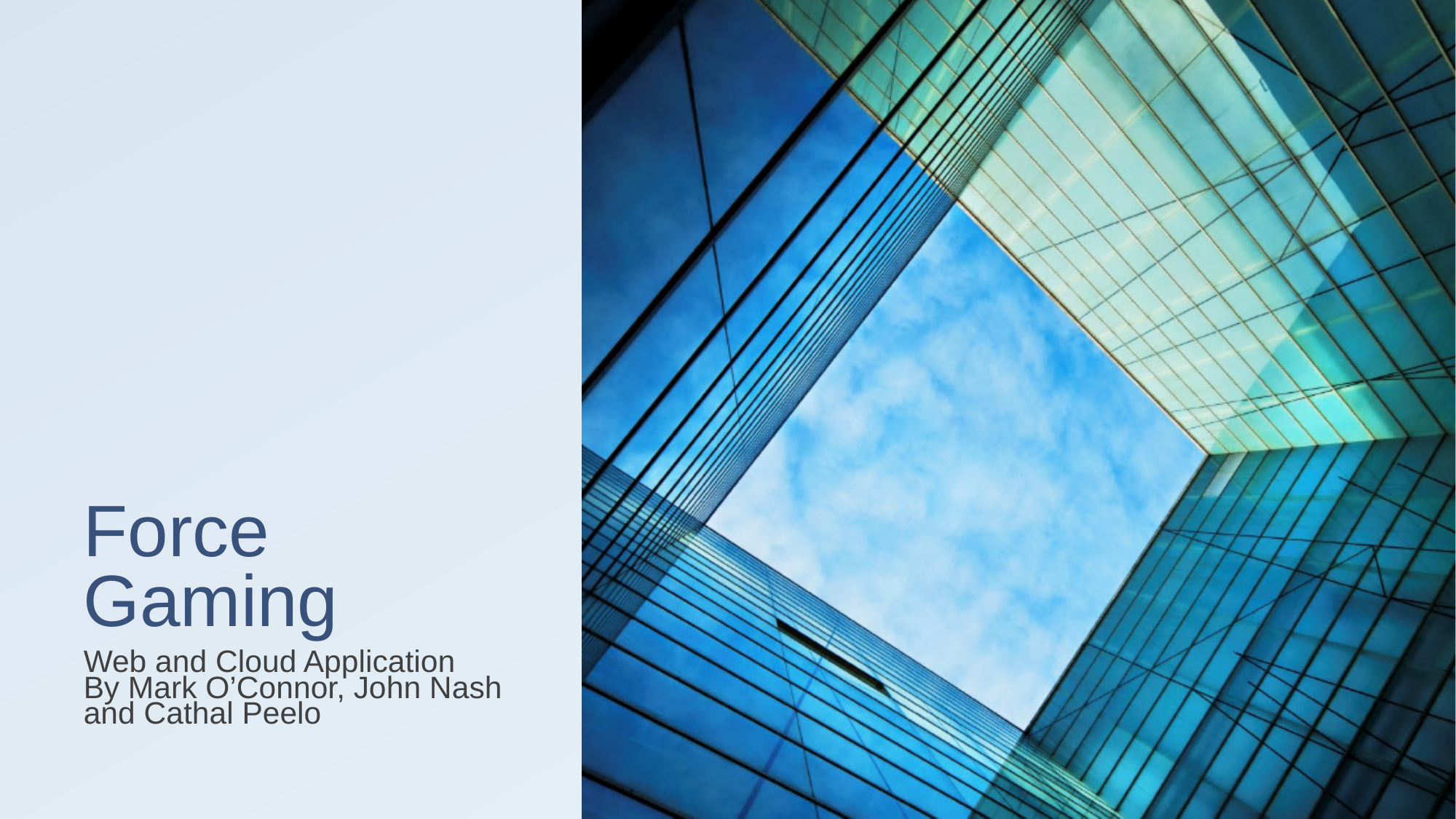

# Force Gaming
Web and Cloud Application
By Mark O’Connor, John Nash and Cathal Peelo